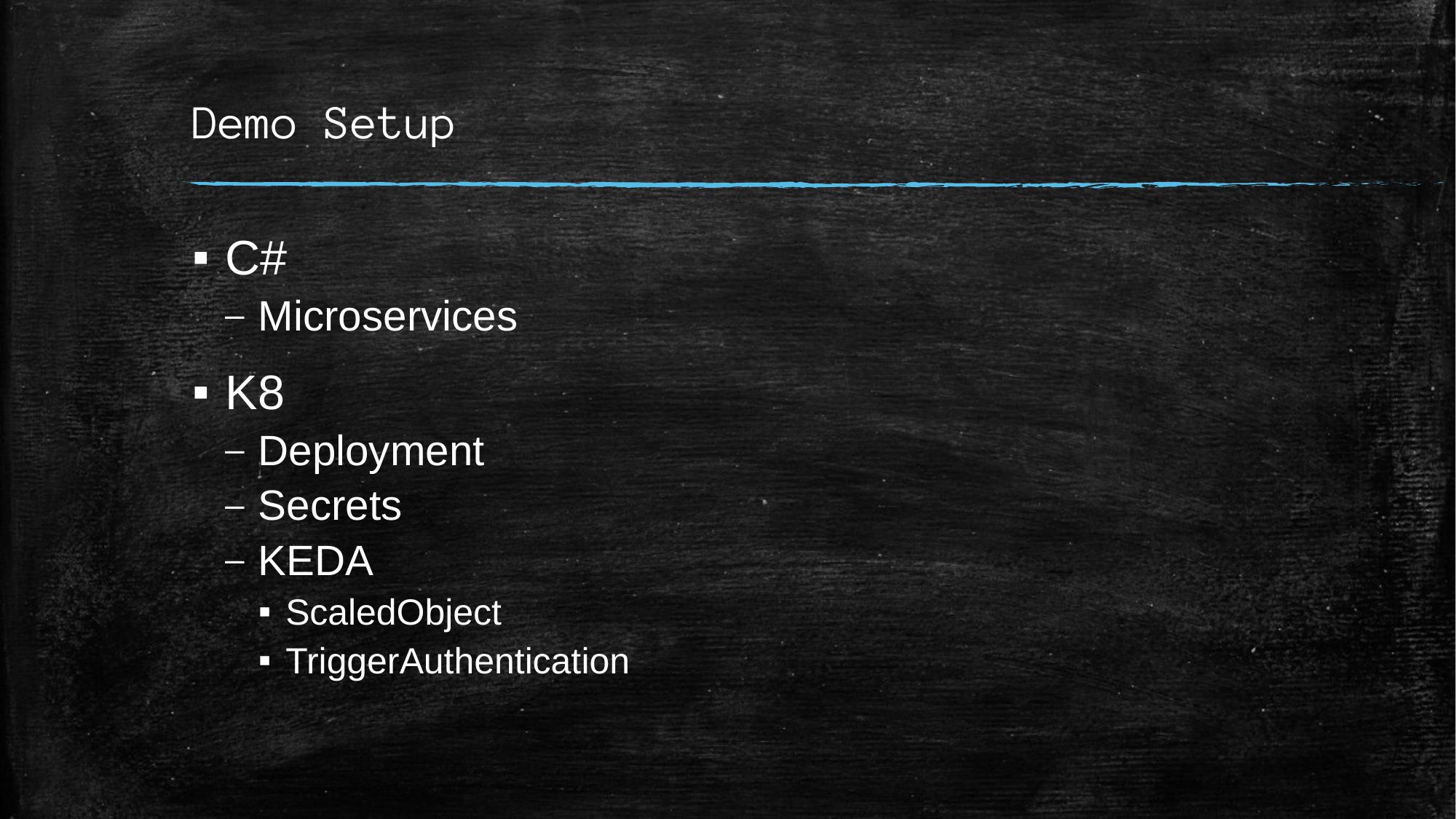

# Demo Setup
C#
Microservices
K8
Deployment
Secrets
KEDA
ScaledObject
TriggerAuthentication